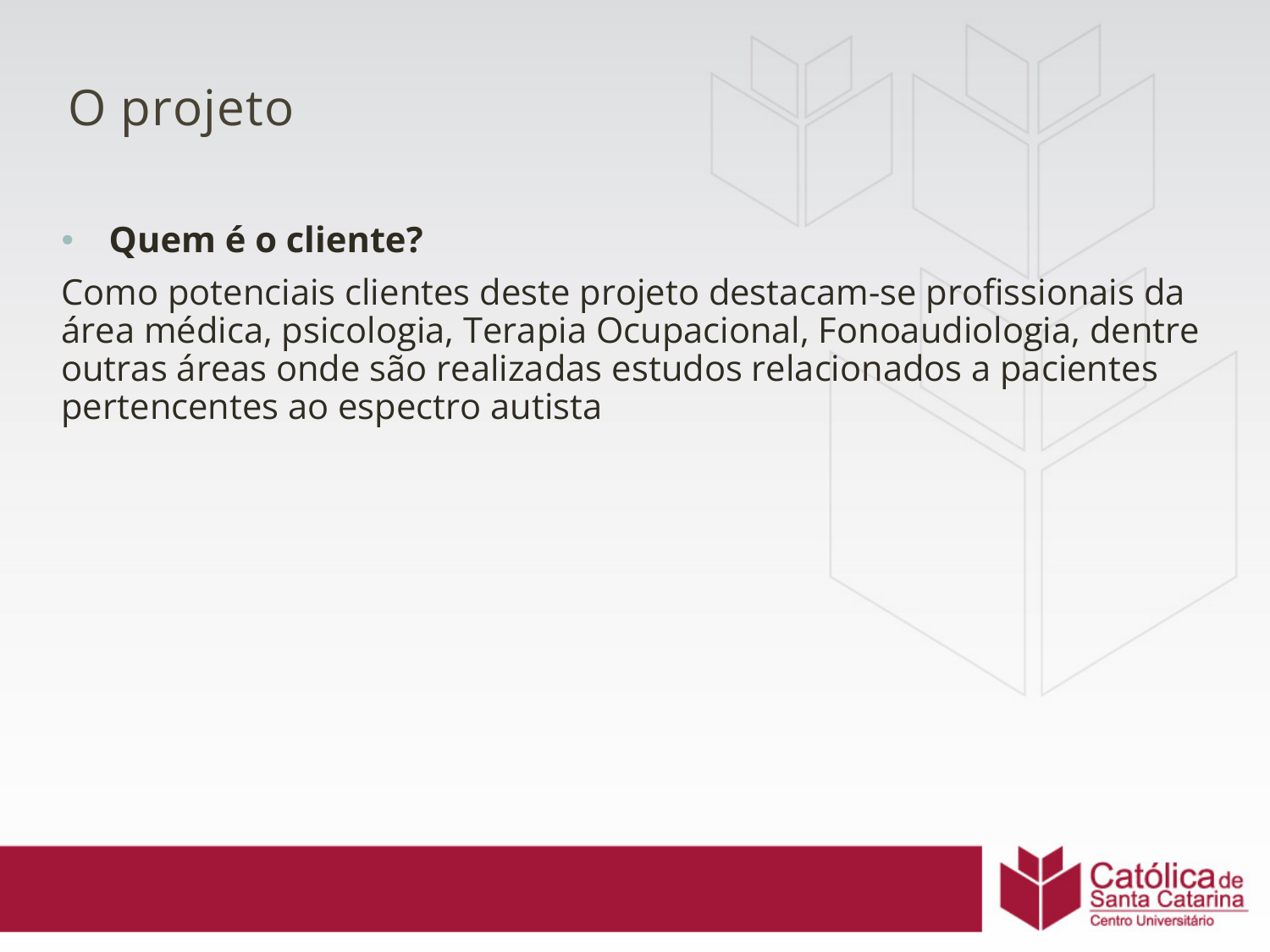

# O projeto
Quem é o cliente?
Como potenciais clientes deste projeto destacam-se profissionais da área médica, psicologia, Terapia Ocupacional, Fonoaudiologia, dentre outras áreas onde são realizadas estudos relacionados a pacientes pertencentes ao espectro autista